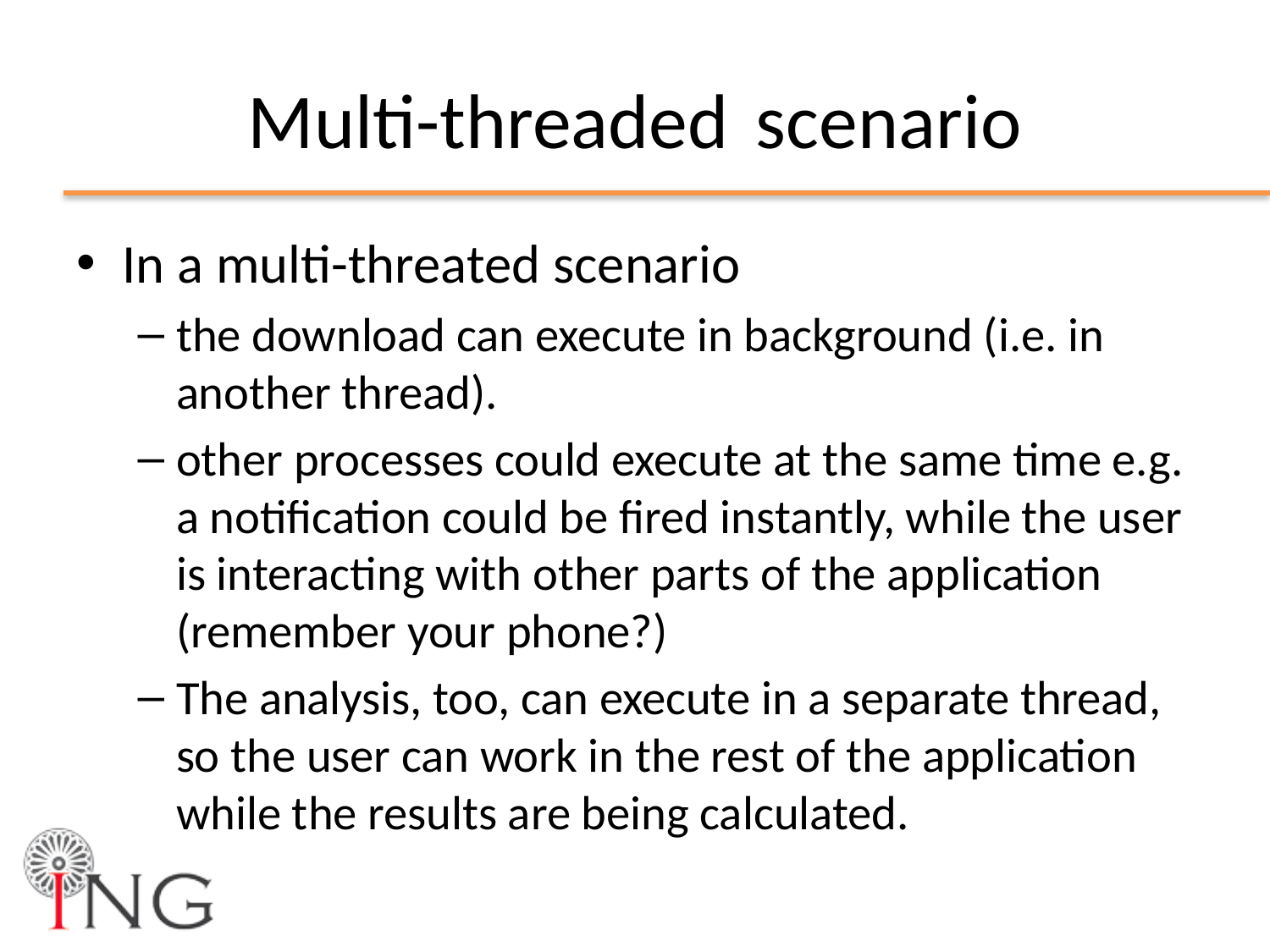

# Multi-threaded	scenario
In a multi-threated scenario
the download can execute in background (i.e. in another thread).
other processes could execute at the same time e.g. a notification could be fired instantly, while the user is interacting with other parts of the application (remember your phone?)
The analysis, too, can execute in a separate thread, so the user can work in the rest of the application while the results are being calculated.